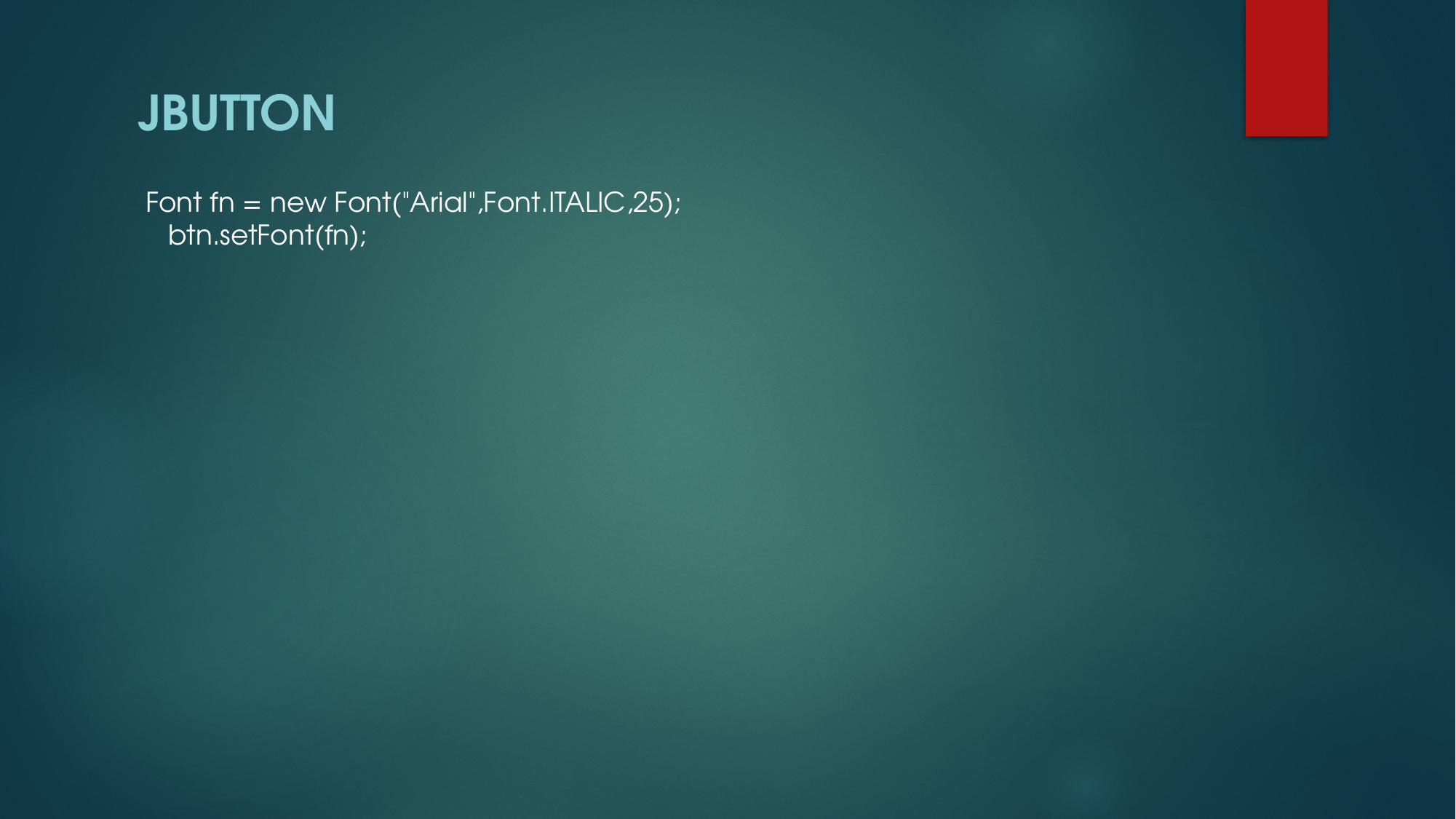

JButton
 Font fn = new Font("Arial",Font.ITALIC,25);
    btn.setFont(fn);